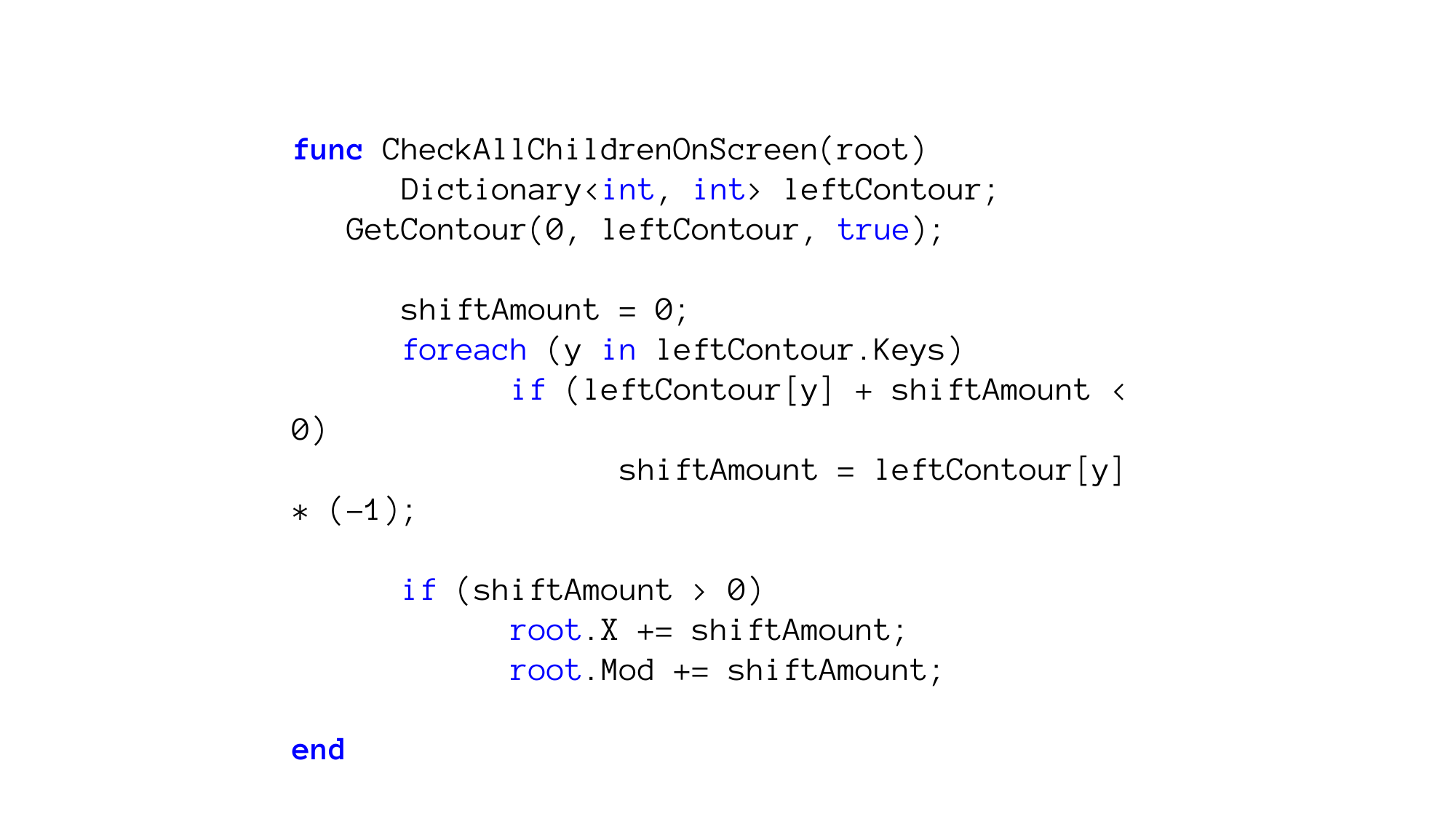

func CheckAllChildrenOnScreen(root)
	Dictionary<int, int> leftContour;
   GetContour(0, leftContour, true);

	shiftAmount = 0;
	foreach (y in leftContour.Keys)
		if (leftContour[y] + shiftAmount < 0)
			shiftAmount = leftContour[y] * (-1);

	if (shiftAmount > 0)
		root.X += shiftAmount;
		root.Mod += shiftAmount;

end